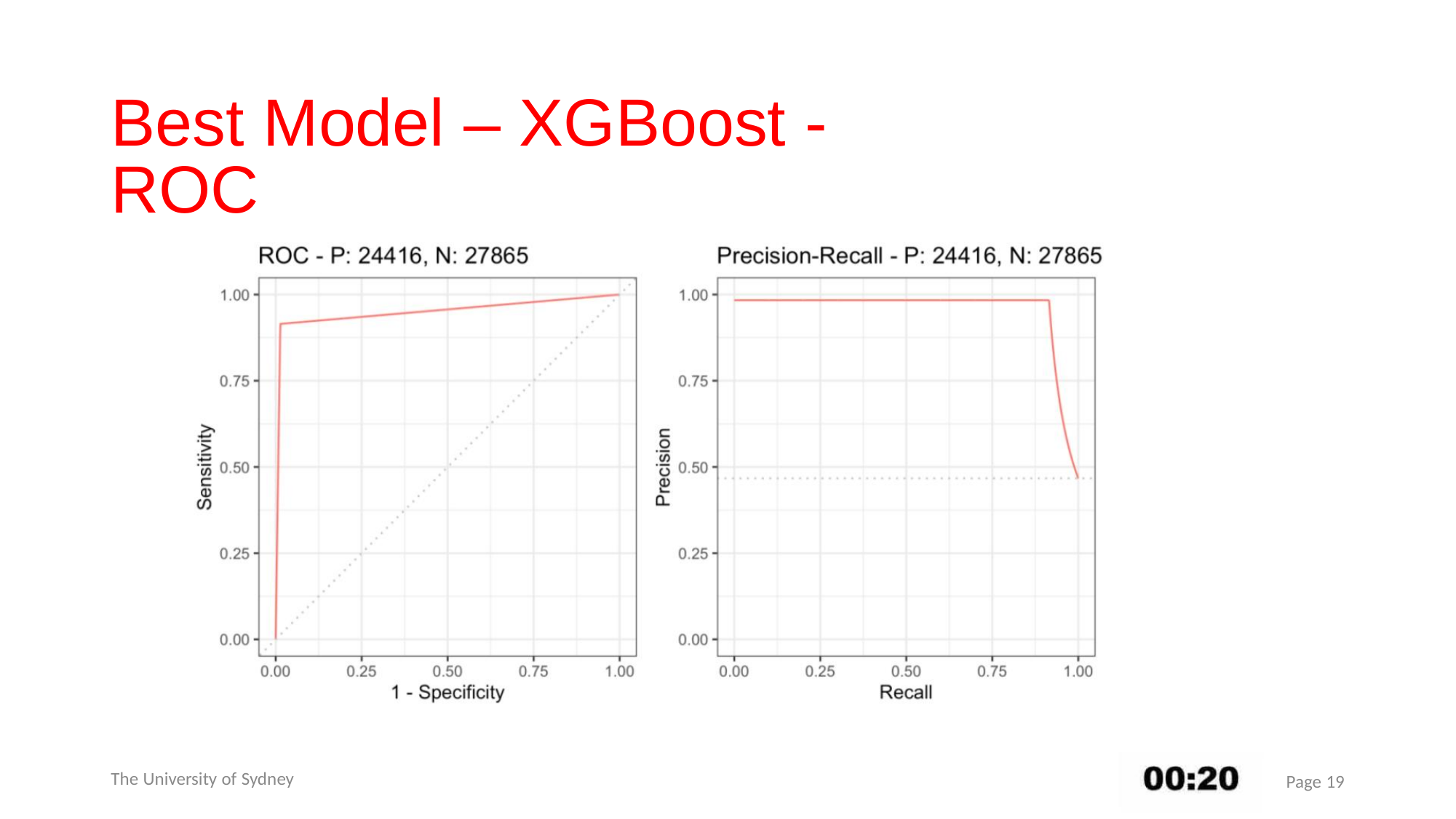

Best Model – XGBoost - ROC
The University of Sydney
Page 19